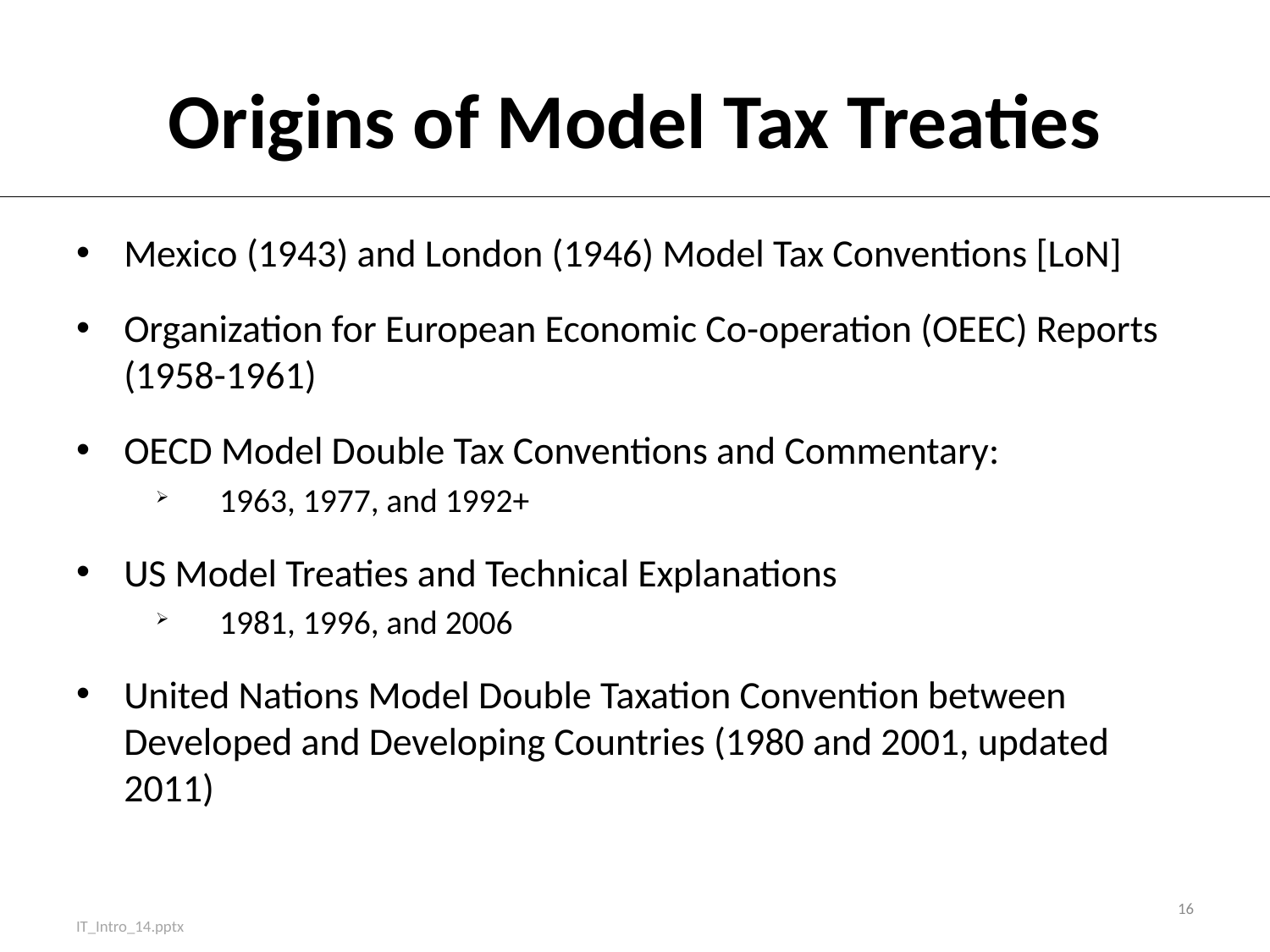

# Origins of Model Tax Treaties
Mexico (1943) and London (1946) Model Tax Conventions [LoN]
Organization for European Economic Co-operation (OEEC) Reports (1958-1961)
OECD Model Double Tax Conventions and Commentary:
1963, 1977, and 1992+
US Model Treaties and Technical Explanations
1981, 1996, and 2006
United Nations Model Double Taxation Convention between Developed and Developing Countries (1980 and 2001, updated 2011)

16
IT_Intro_14.pptx